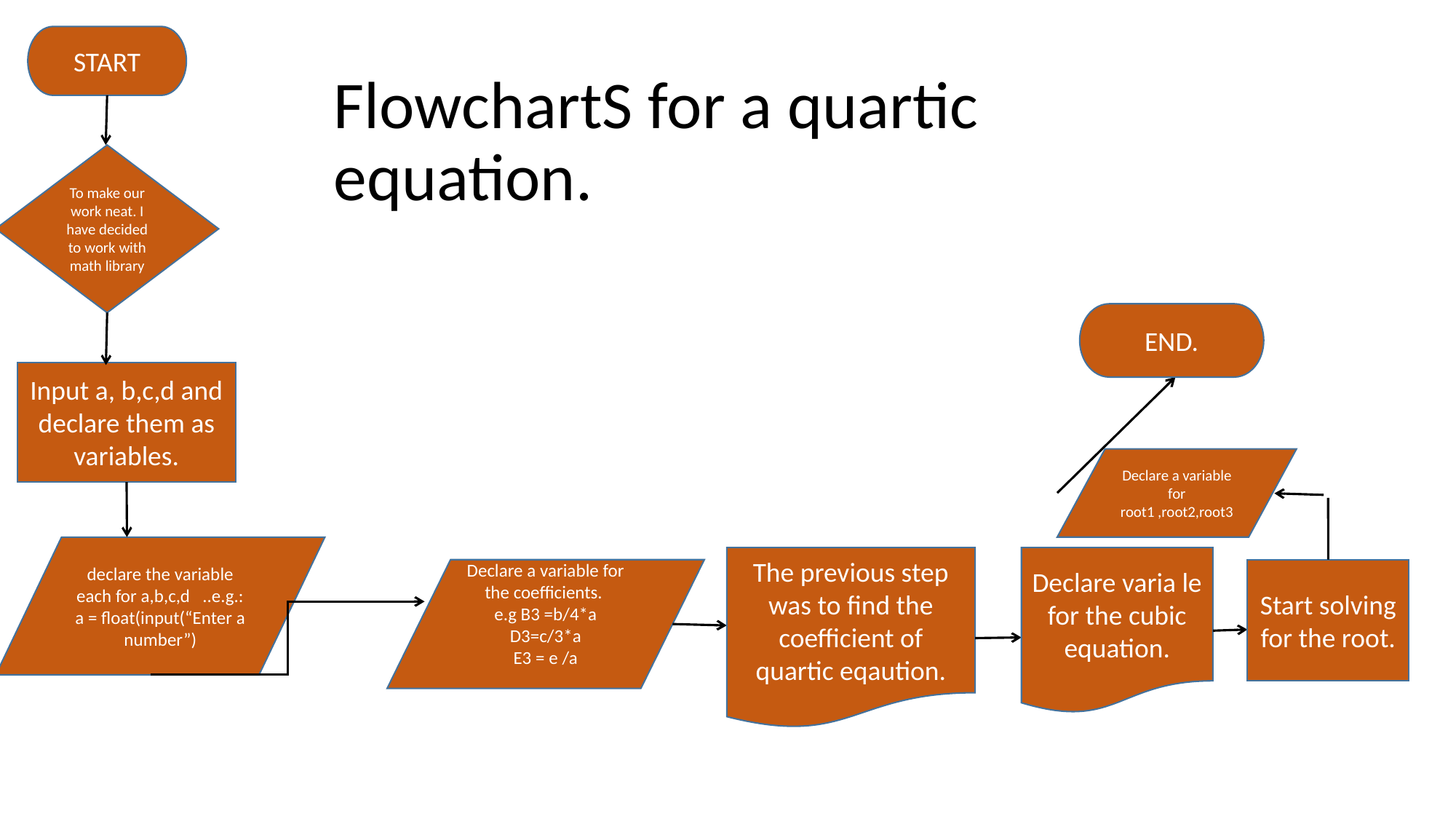

START
# FlowchartS for a quartic equation.
To make our work neat. I have decided to work with math library
END.
Input a, b,c,d and declare them as variables.
Declare a variable for root1 ,root2,root3
declare the variable each for a,b,c,d   ..e.g.: a = float(input(“Enter a number”)
The previous step was to find the coefficient of quartic eqaution.
Declare varia le for the cubic equation.
Start solving for the root.
Declare a variable for the coefficients.
e.g B3 =b/4*a
D3=c/3*a
E3 = e /a